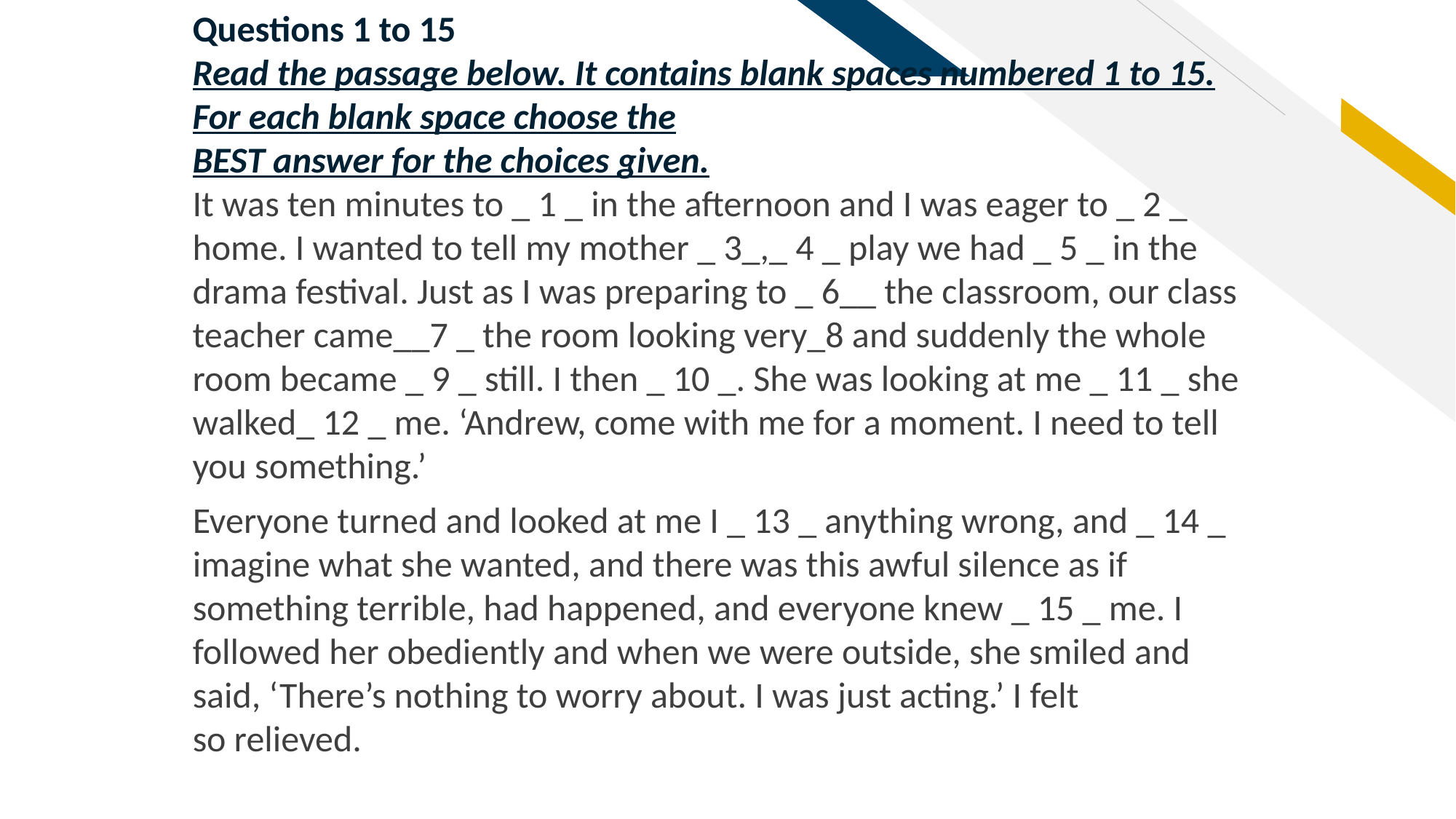

Questions 1 to 15
Read the passage below. It contains blank spaces numbered 1 to 15. For each blank space choose the
BEST answer for the choices given.
It was ten minutes to _ 1 _ in the afternoon and I was eager to _ 2 _ home. I wanted to tell my mother _ 3_,_ 4 _ play we had _ 5 _ in the drama festival. Just as I was preparing to _ 6__ the classroom, our class teacher came__7 _ the room looking very_8 and suddenly the whole room became _ 9 _ still. I then _ 10 _. She was looking at me _ 11 _ she walked_ 12 _ me. ‘Andrew, come with me for a moment. I need to tell you something.’
Everyone turned and looked at me I _ 13 _ anything wrong, and _ 14 _ imagine what she wanted, and there was this awful silence as if something terrible, had happened, and everyone knew _ 15 _ me. I followed her obediently and when we were outside, she smiled and said, ‘There’s nothing to worry about. I was just acting.’ I felt
so relieved.